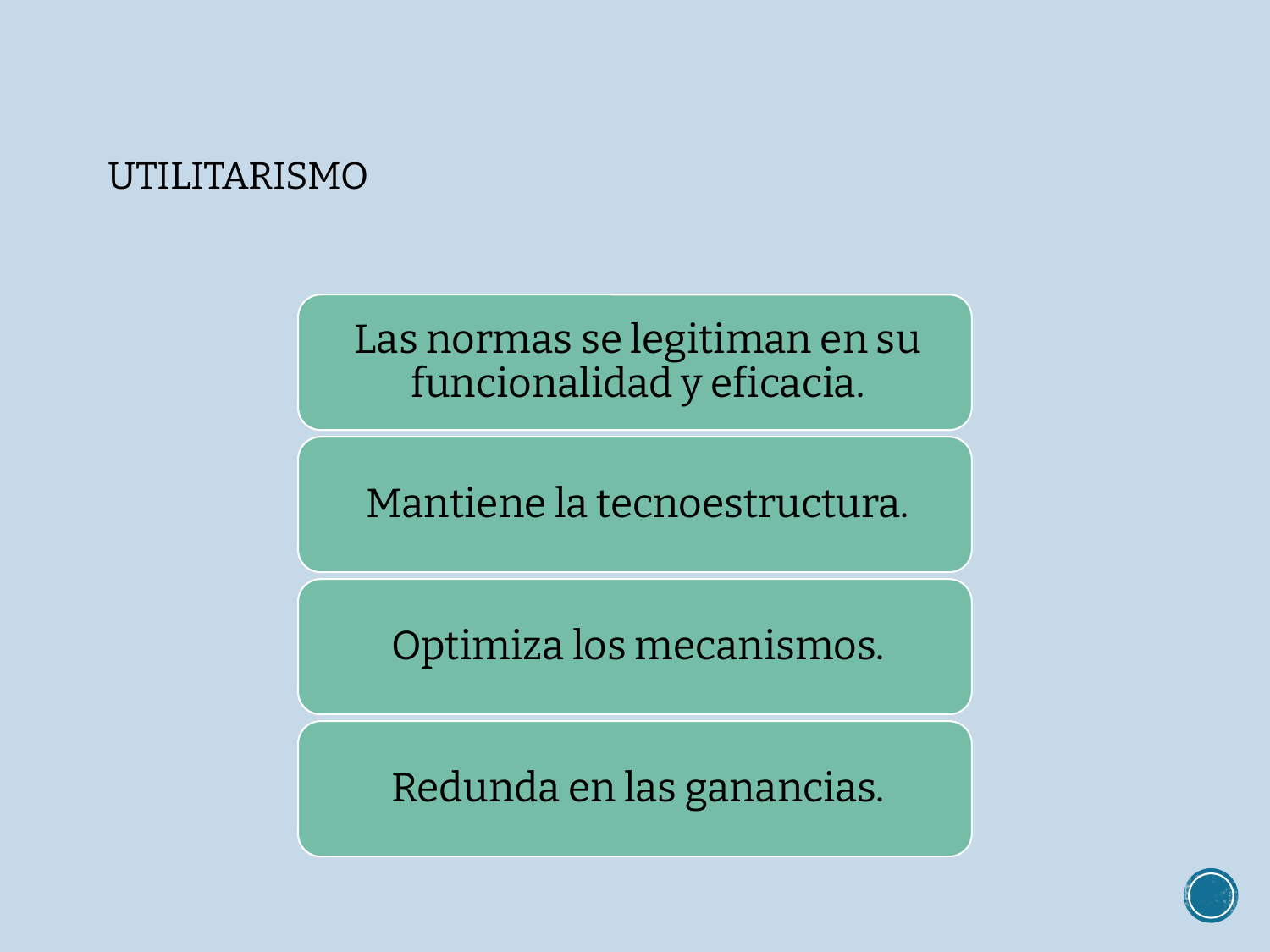

# UTILITARISMO
Las normas se legitiman en su funcionalidad y eficacia.
Mantiene la tecnoestructura.
Optimiza los mecanismos.
Redunda en las ganancias.